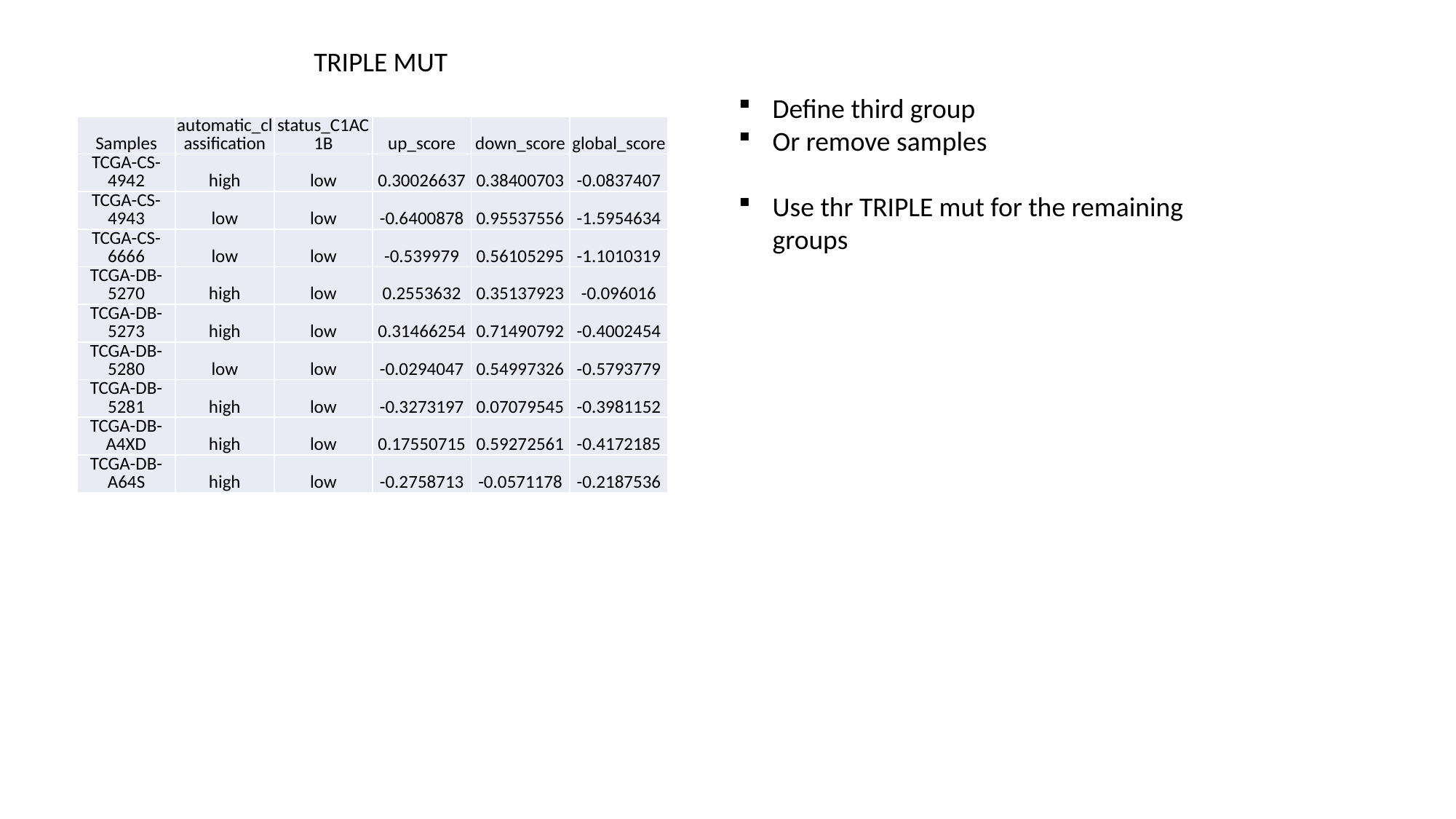

TRIPLE MUT
Define third group
Or remove samples

Use thr TRIPLE mut for the remaining groups
| Samples | automatic\_classification | status\_C1AC1B | up\_score | down\_score | global\_score |
| --- | --- | --- | --- | --- | --- |
| TCGA-CS-4942 | high | low | 0.30026637 | 0.38400703 | -0.0837407 |
| TCGA-CS-4943 | low | low | -0.6400878 | 0.95537556 | -1.5954634 |
| TCGA-CS-6666 | low | low | -0.539979 | 0.56105295 | -1.1010319 |
| TCGA-DB-5270 | high | low | 0.2553632 | 0.35137923 | -0.096016 |
| TCGA-DB-5273 | high | low | 0.31466254 | 0.71490792 | -0.4002454 |
| TCGA-DB-5280 | low | low | -0.0294047 | 0.54997326 | -0.5793779 |
| TCGA-DB-5281 | high | low | -0.3273197 | 0.07079545 | -0.3981152 |
| TCGA-DB-A4XD | high | low | 0.17550715 | 0.59272561 | -0.4172185 |
| TCGA-DB-A64S | high | low | -0.2758713 | -0.0571178 | -0.2187536 |